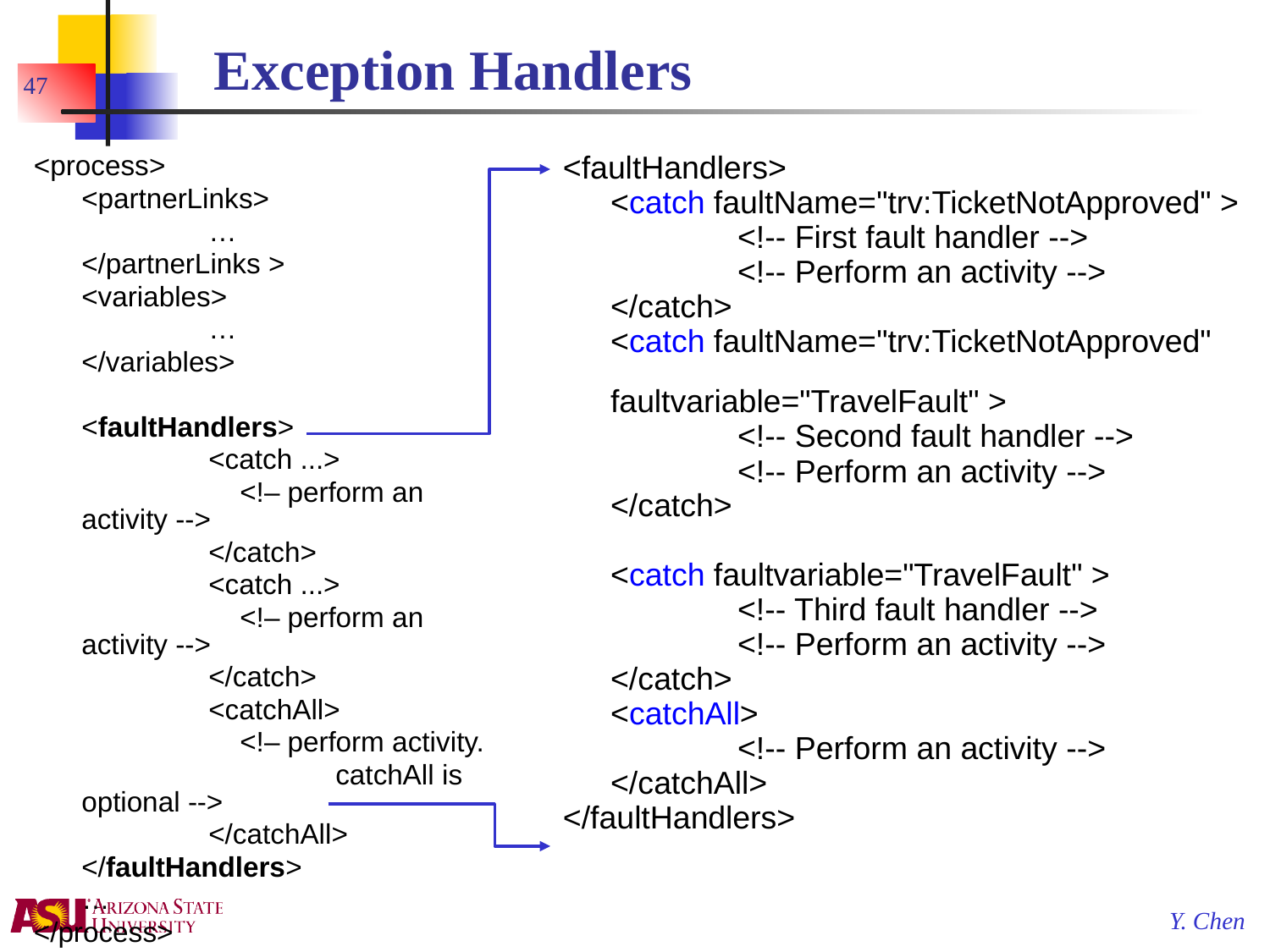

# Exception Handlers
47
<process>
	<partnerLinks>
		…
	</partnerLinks >
	<variables>
		…
	</variables>

	<faultHandlers>
		<catch ...>
		    <!– perform an activity -->
		</catch>
		<catch ...>
		    <!– perform an activity -->
		</catch>
		<catchAll>
		    <!– perform activity.
			catchAll is optional -->
		</catchAll>
	</faultHandlers>
	…
</process>
<faultHandlers>
	<catch faultName="trv:TicketNotApproved" >
		<!-- First fault handler -->
		<!-- Perform an activity -->
	</catch>
	<catch faultName="trv:TicketNotApproved" 				faultvariable="TravelFault" >
		<!-- Second fault handler -->
		<!-- Perform an activity -->
	</catch>

	<catch faultvariable="TravelFault" >
		<!-- Third fault handler -->
		<!-- Perform an activity -->
	</catch>
	<catchAll>
		<!-- Perform an activity -->
	</catchAll>
</faultHandlers>